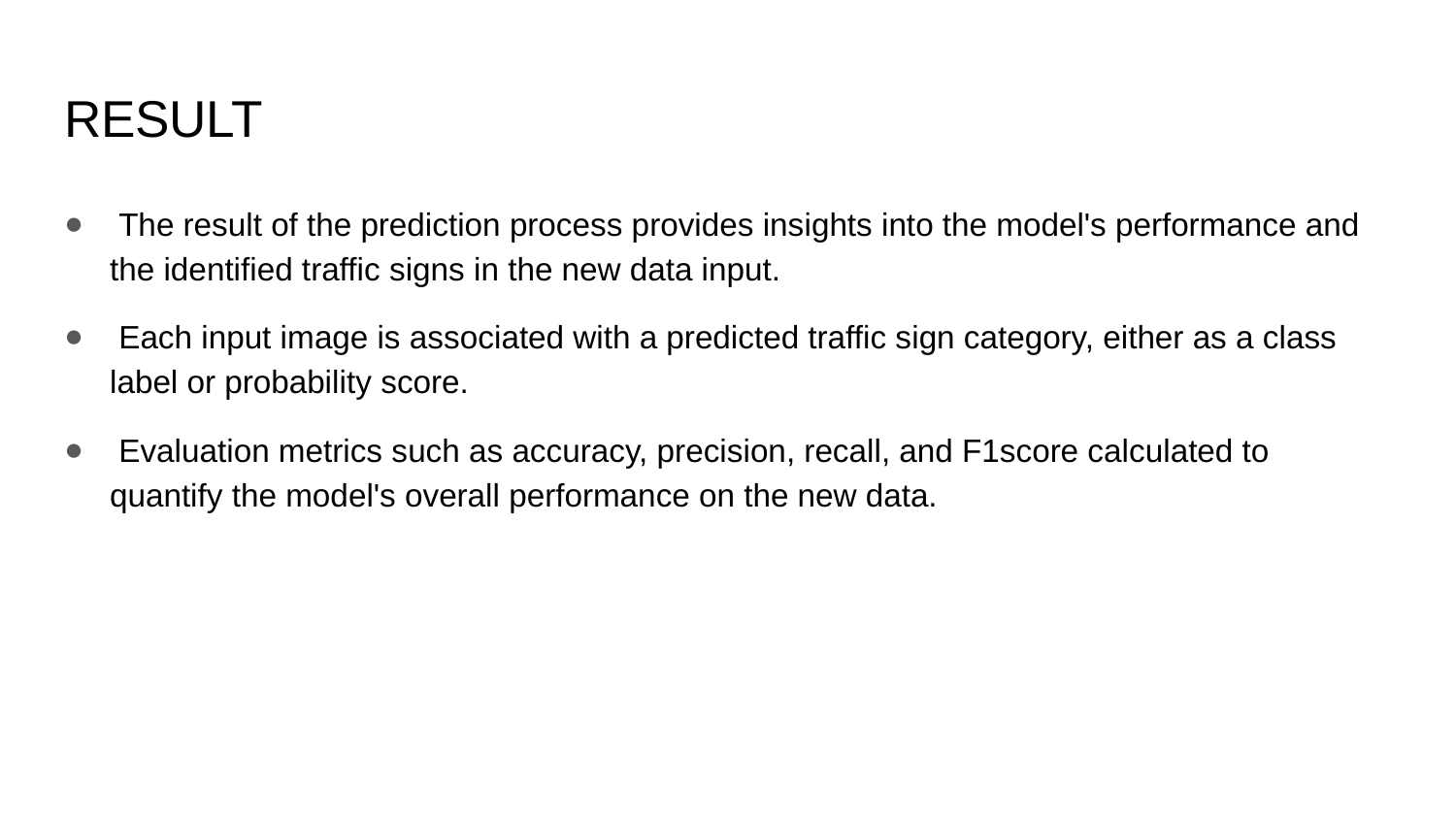

# RESULT
 The result of the prediction process provides insights into the model's performance and the identified traffic signs in the new data input.
 Each input image is associated with a predicted traffic sign category, either as a class label or probability score.
 Evaluation metrics such as accuracy, precision, recall, and F1score calculated to quantify the model's overall performance on the new data.